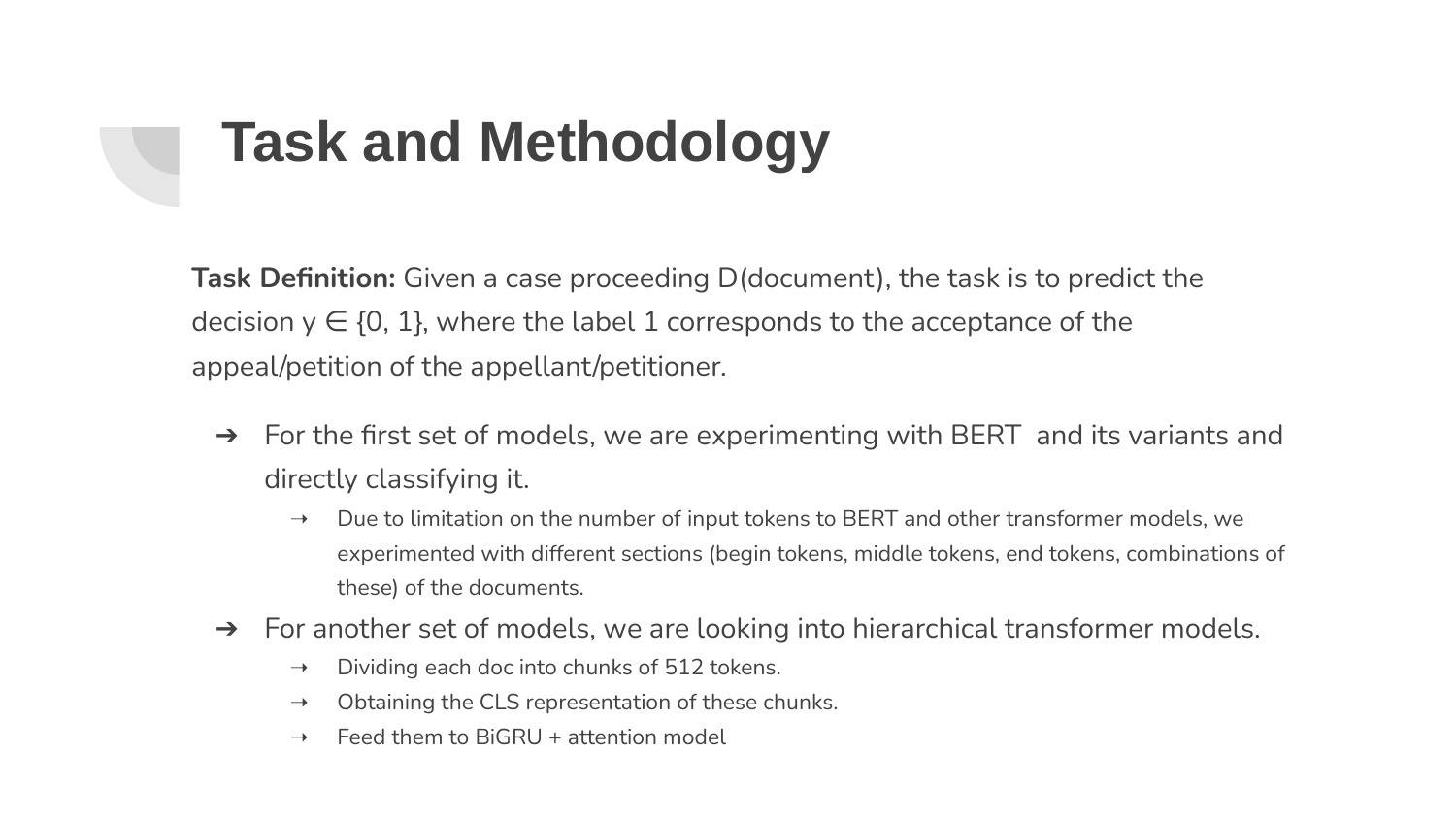

# Task and Methodology
Task Definition: Given a case proceeding D(document), the task is to predict the decision y ∈ {0, 1}, where the label 1 corresponds to the acceptance of the appeal/petition of the appellant/petitioner.
For the first set of models, we are experimenting with BERT  and its variants and directly classifying it.
Due to limitation on the number of input tokens to BERT and other transformer models, we experimented with different sections (begin tokens, middle tokens, end tokens, combinations of these) of the documents.
For another set of models, we are looking into hierarchical transformer models.
Dividing each doc into chunks of 512 tokens.
Obtaining the CLS representation of these chunks.
Feed them to BiGRU + attention model